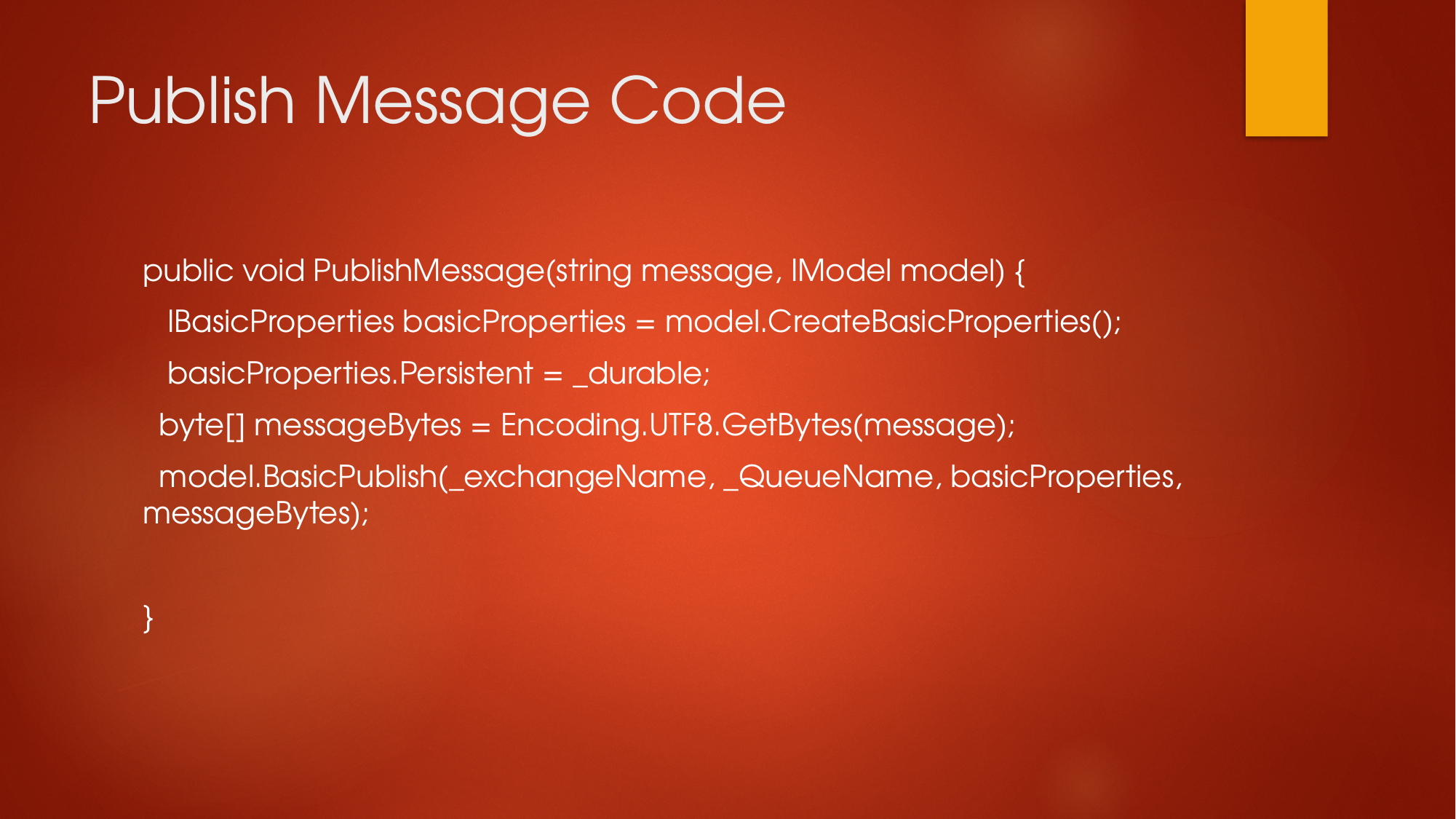

# Publish Message Code
public void PublishMessage(string message, IModel model) {
   IBasicProperties basicProperties = model.CreateBasicProperties();
   basicProperties.Persistent = _durable;
  byte[] messageBytes = Encoding.UTF8.GetBytes(message);
  model.BasicPublish(_exchangeName, _QueueName, basicProperties, messageBytes);

}